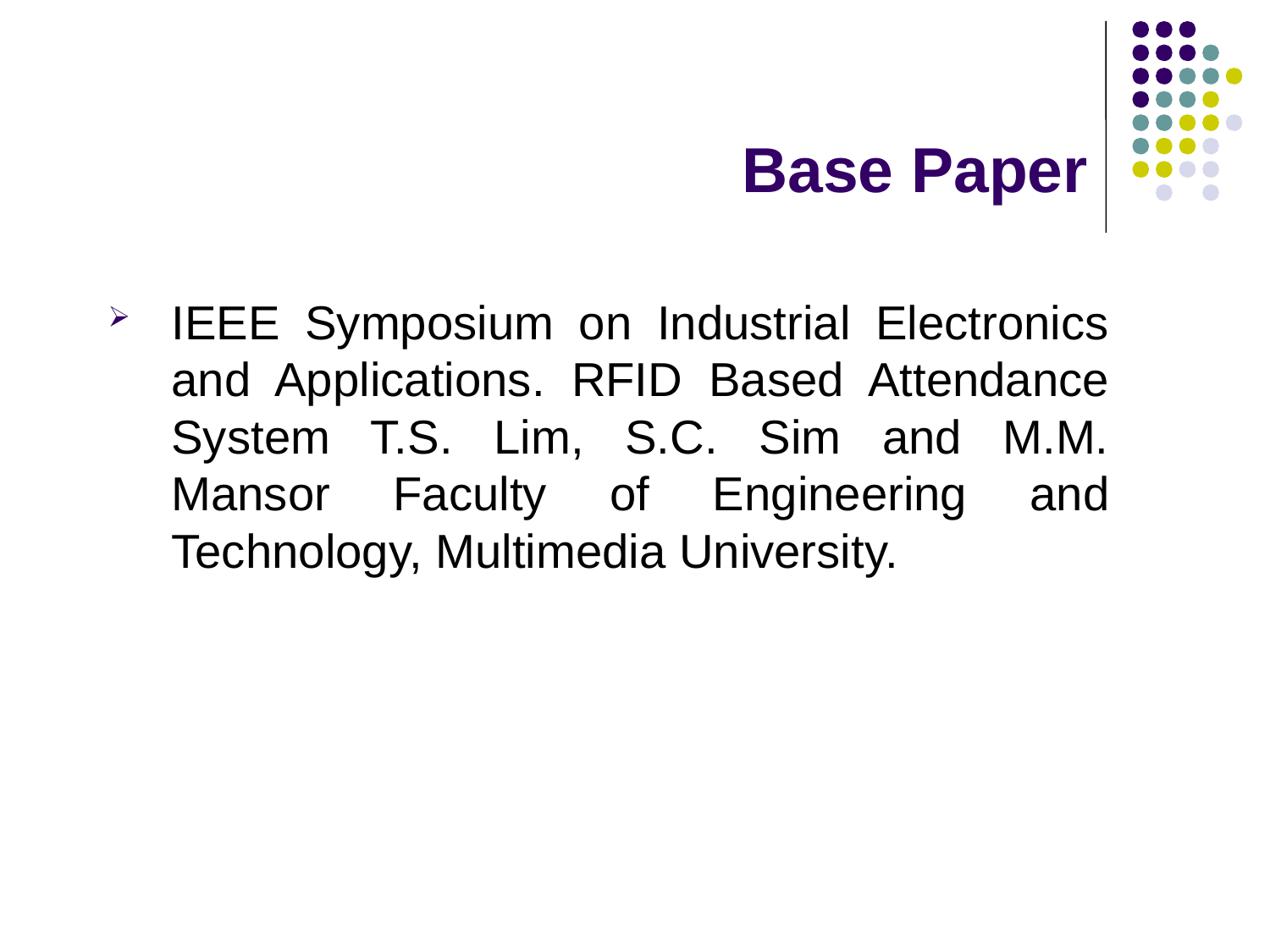

# Base Paper
IEEE Symposium on Industrial Electronics and Applications. RFID Based Attendance System T.S. Lim, S.C. Sim and M.M. Mansor Faculty of Engineering and Technology, Multimedia University.